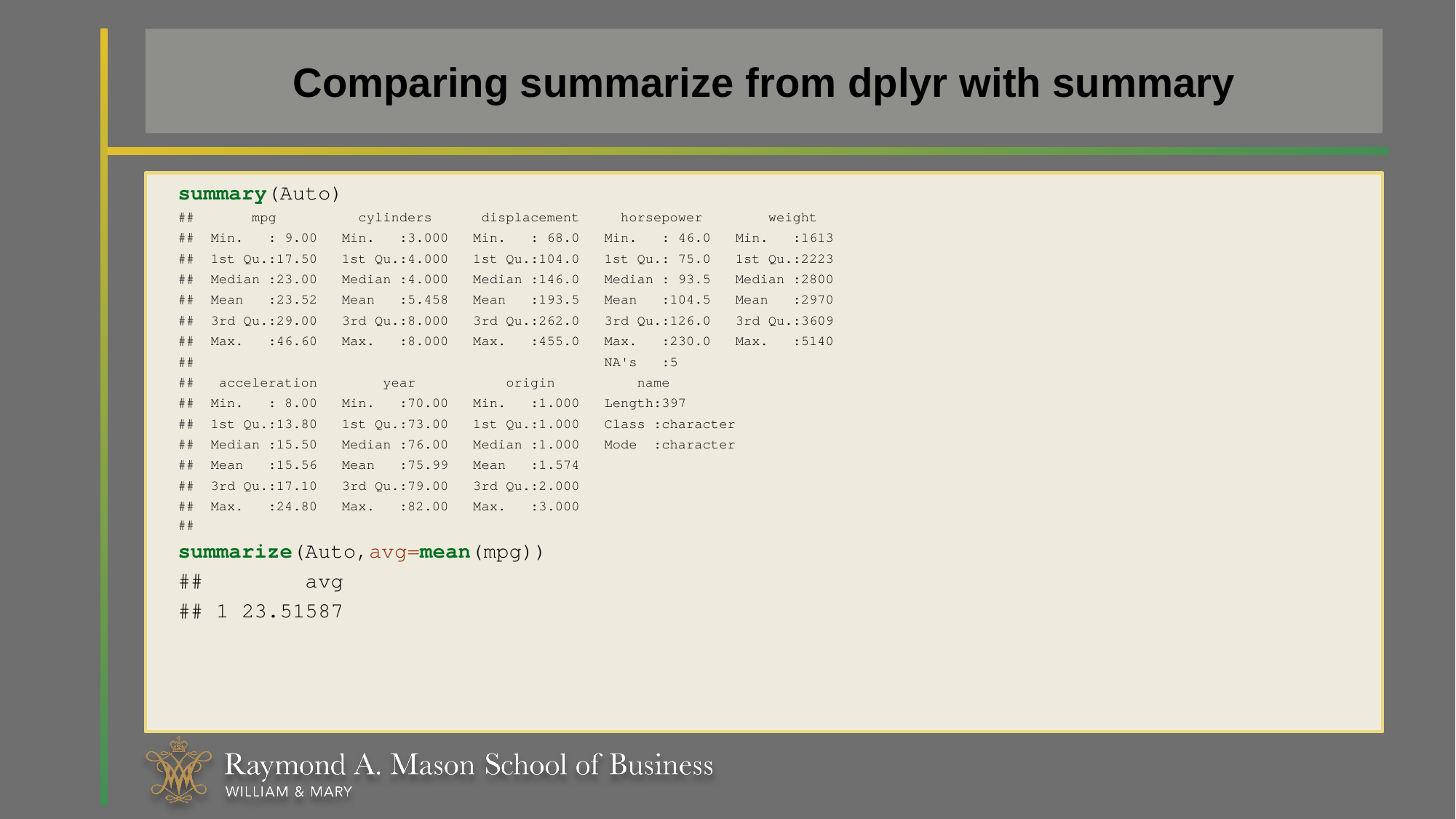

# Comparing summarize from dplyr with summary
summary(Auto)
##       mpg          cylinders      displacement     horsepower        weight
##  Min.   : 9.00   Min.   :3.000   Min.   : 68.0   Min.   : 46.0   Min.   :1613
##  1st Qu.:17.50   1st Qu.:4.000   1st Qu.:104.0   1st Qu.: 75.0   1st Qu.:2223
##  Median :23.00   Median :4.000   Median :146.0   Median : 93.5   Median :2800
##  Mean   :23.52   Mean   :5.458   Mean   :193.5   Mean   :104.5   Mean   :2970
##  3rd Qu.:29.00   3rd Qu.:8.000   3rd Qu.:262.0   3rd Qu.:126.0   3rd Qu.:3609
##  Max.   :46.60   Max.   :8.000   Max.   :455.0   Max.   :230.0   Max.   :5140
##                                                  NA's   :5
##   acceleration        year           origin          name
##  Min.   : 8.00   Min.   :70.00   Min.   :1.000   Length:397
##  1st Qu.:13.80   1st Qu.:73.00   1st Qu.:1.000   Class :character
##  Median :15.50   Median :76.00   Median :1.000   Mode  :character
##  Mean   :15.56   Mean   :75.99   Mean   :1.574
##  3rd Qu.:17.10   3rd Qu.:79.00   3rd Qu.:2.000
##  Max.   :24.80   Max.   :82.00   Max.   :3.000
##
summarize(Auto,avg=mean(mpg))
##        avg
## 1 23.51587